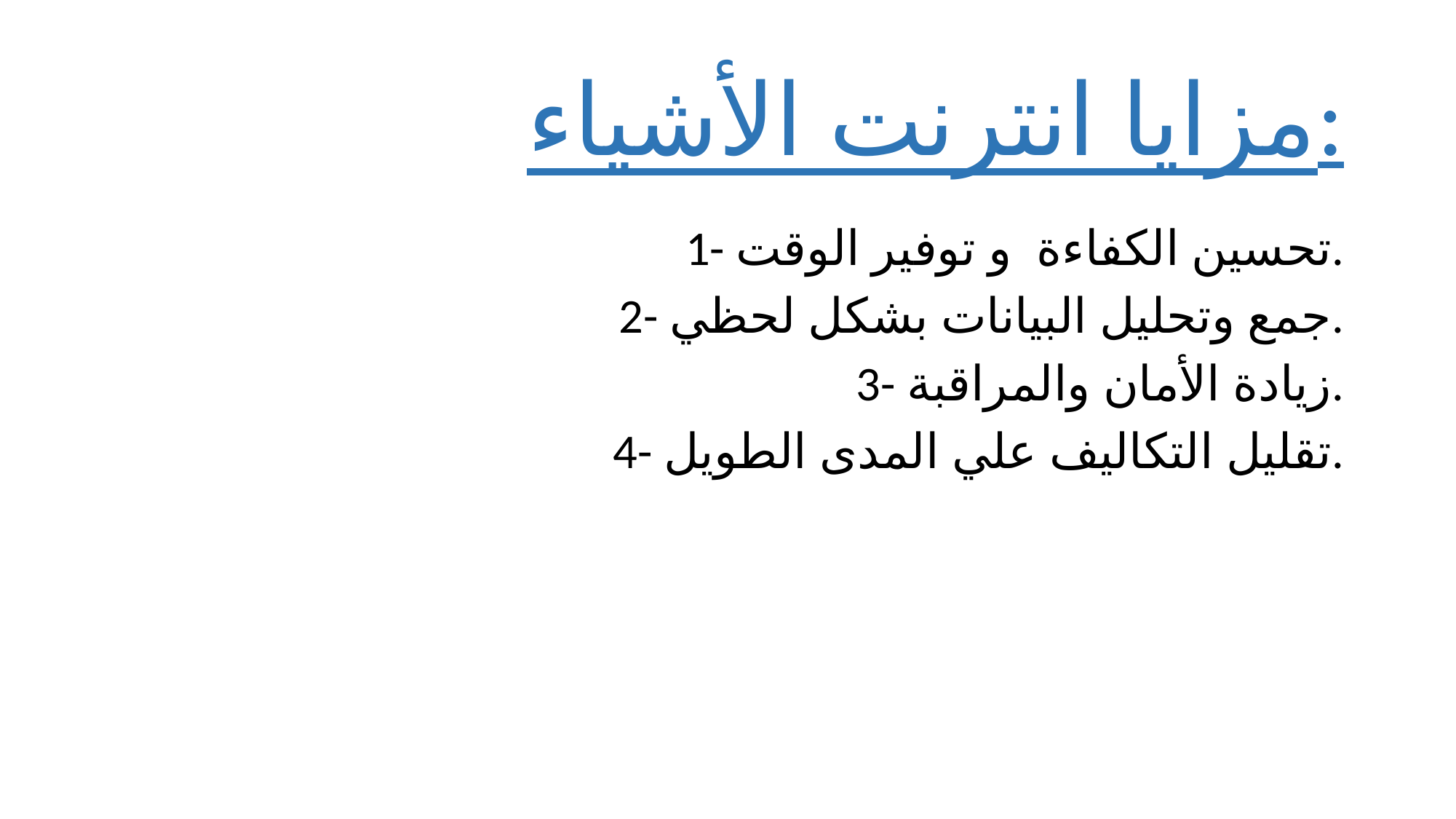

# مزايا انترنت الأشياء:
1- تحسين الكفاءة  و توفير الوقت.
2- جمع وتحليل البيانات بشكل لحظي.
3- زيادة الأمان والمراقبة.
4- تقليل التكاليف علي المدى الطويل.